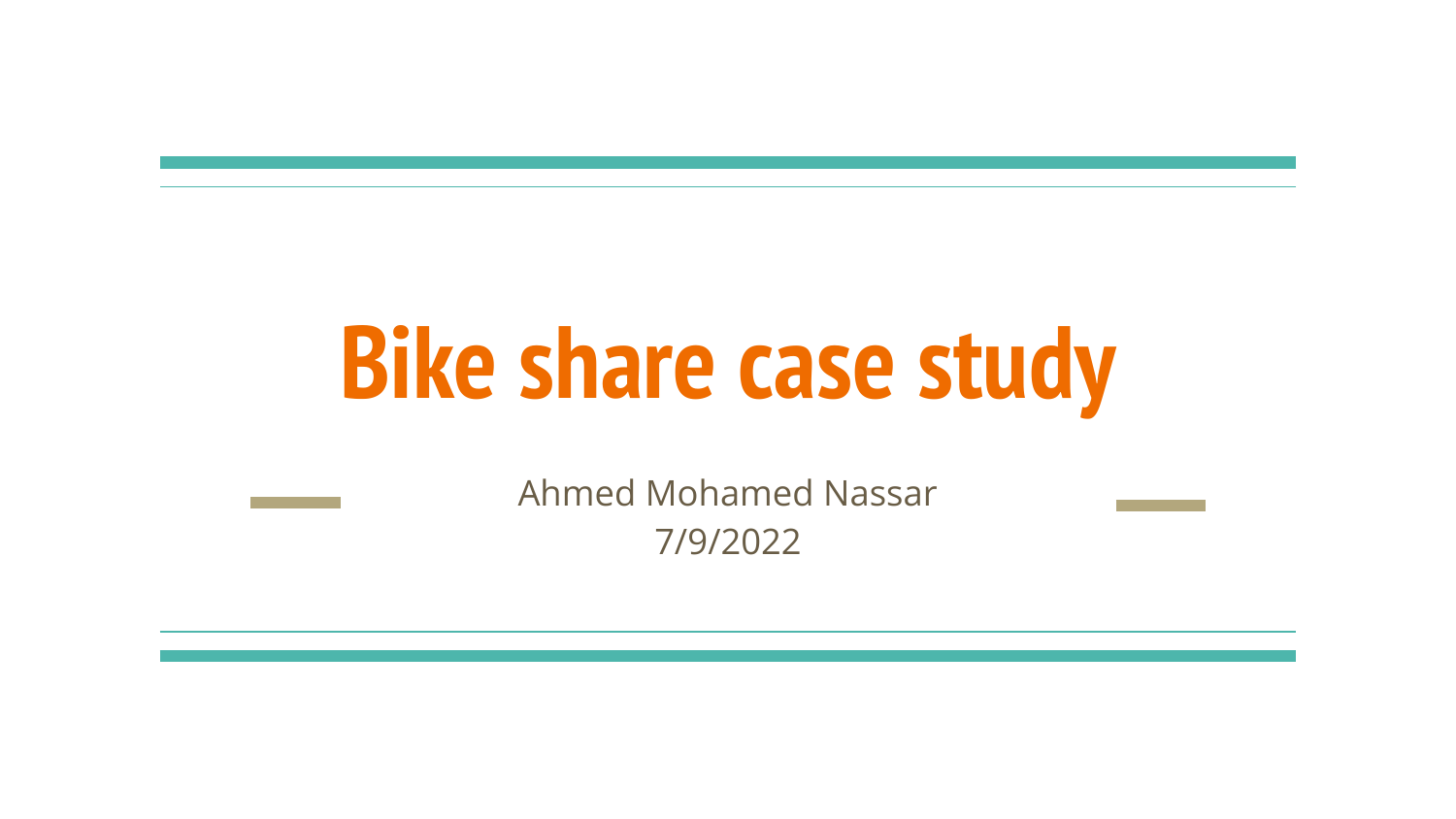

# Bike share case study
Ahmed Mohamed Nassar
7/9/2022